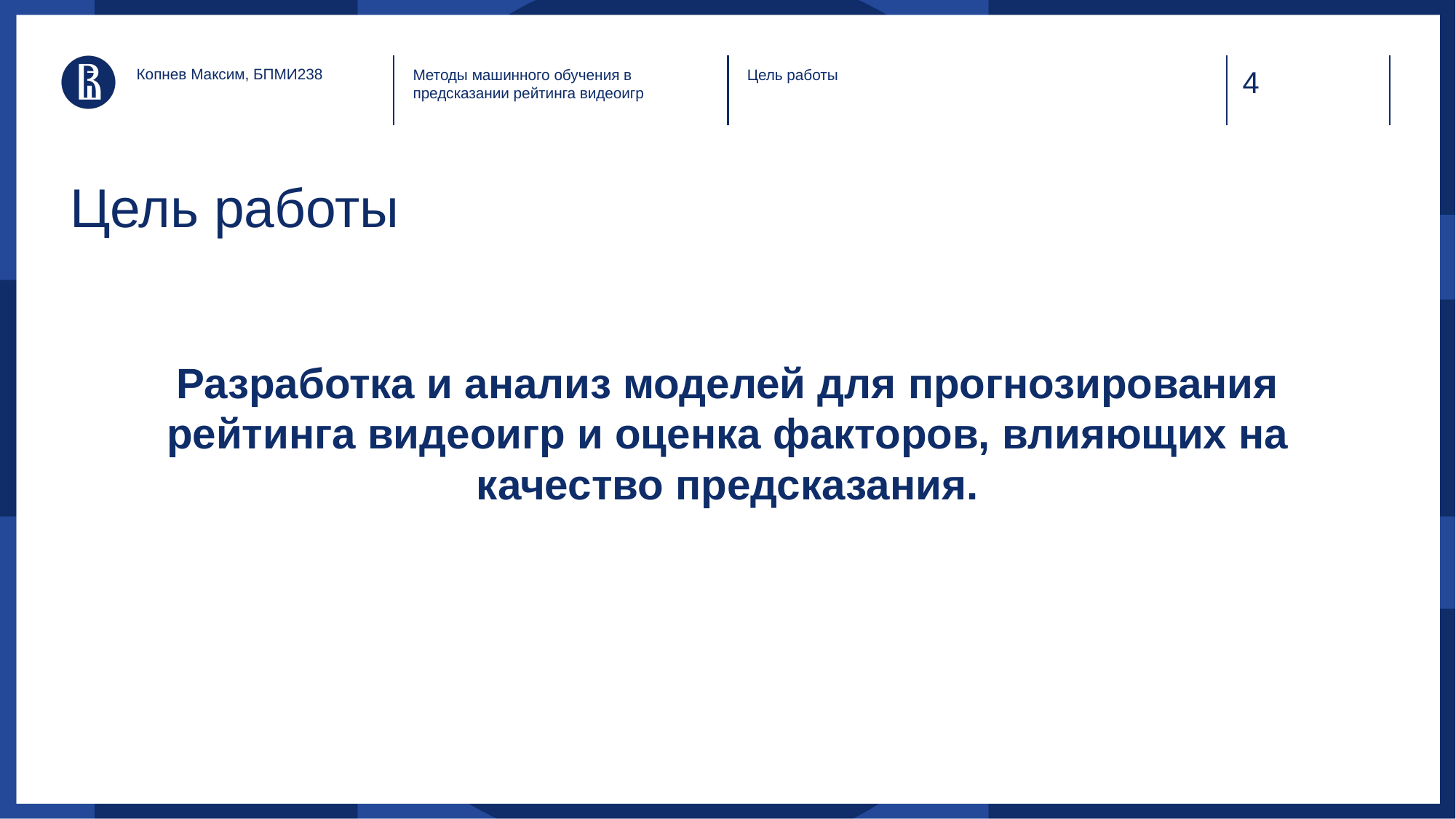

Копнев Максим, БПМИ238
Методы машинного обучения в предсказании рейтинга видеоигр

Цель работы
# Цель работы
Разработка и анализ моделей для прогнозирования рейтинга видеоигр и оценка факторов, влияющих на качество предсказания.